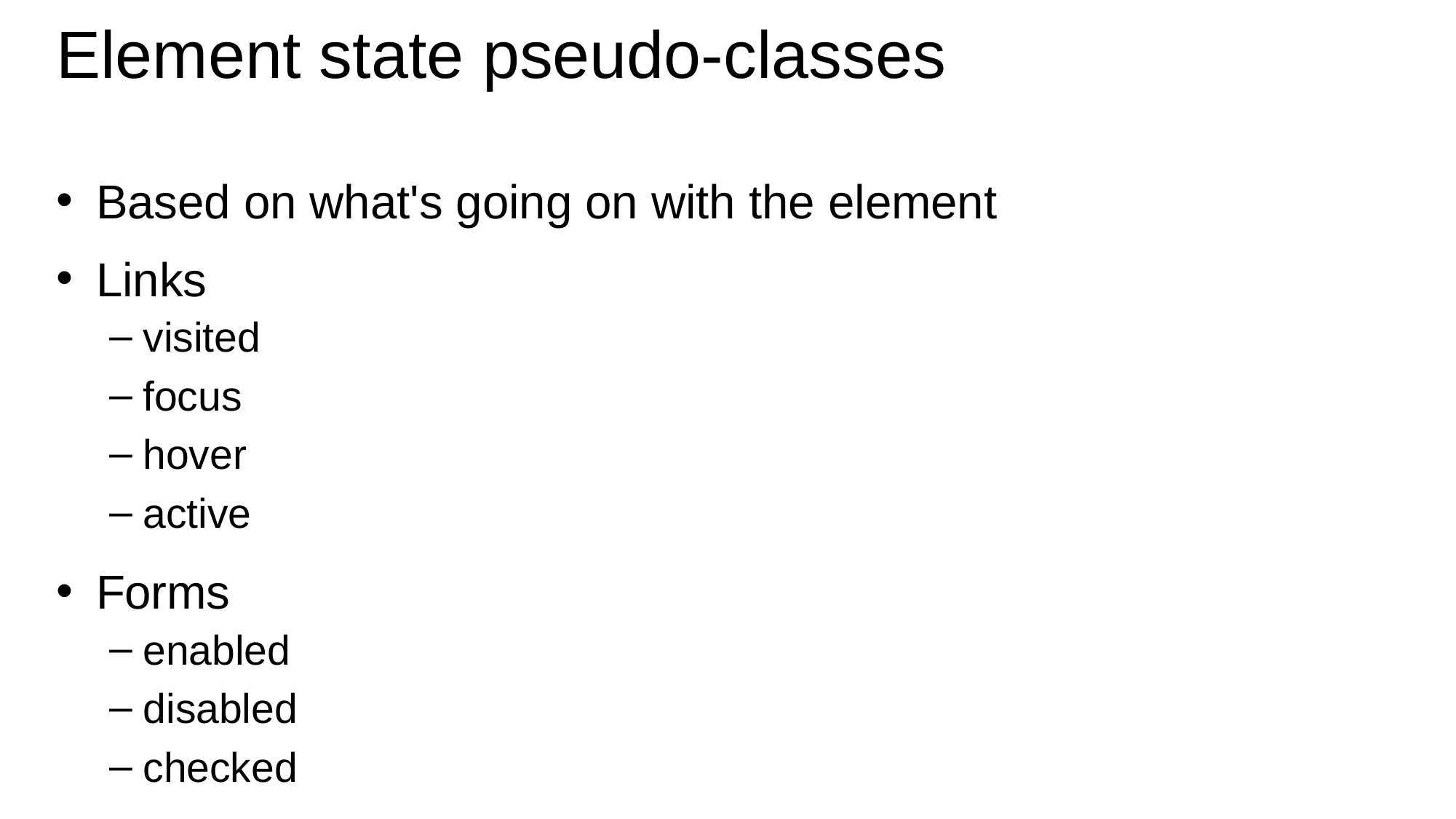

# Element state pseudo-classes
Based on what's going on with the element
Links
visited
focus
hover
active
Forms
enabled
disabled
checked